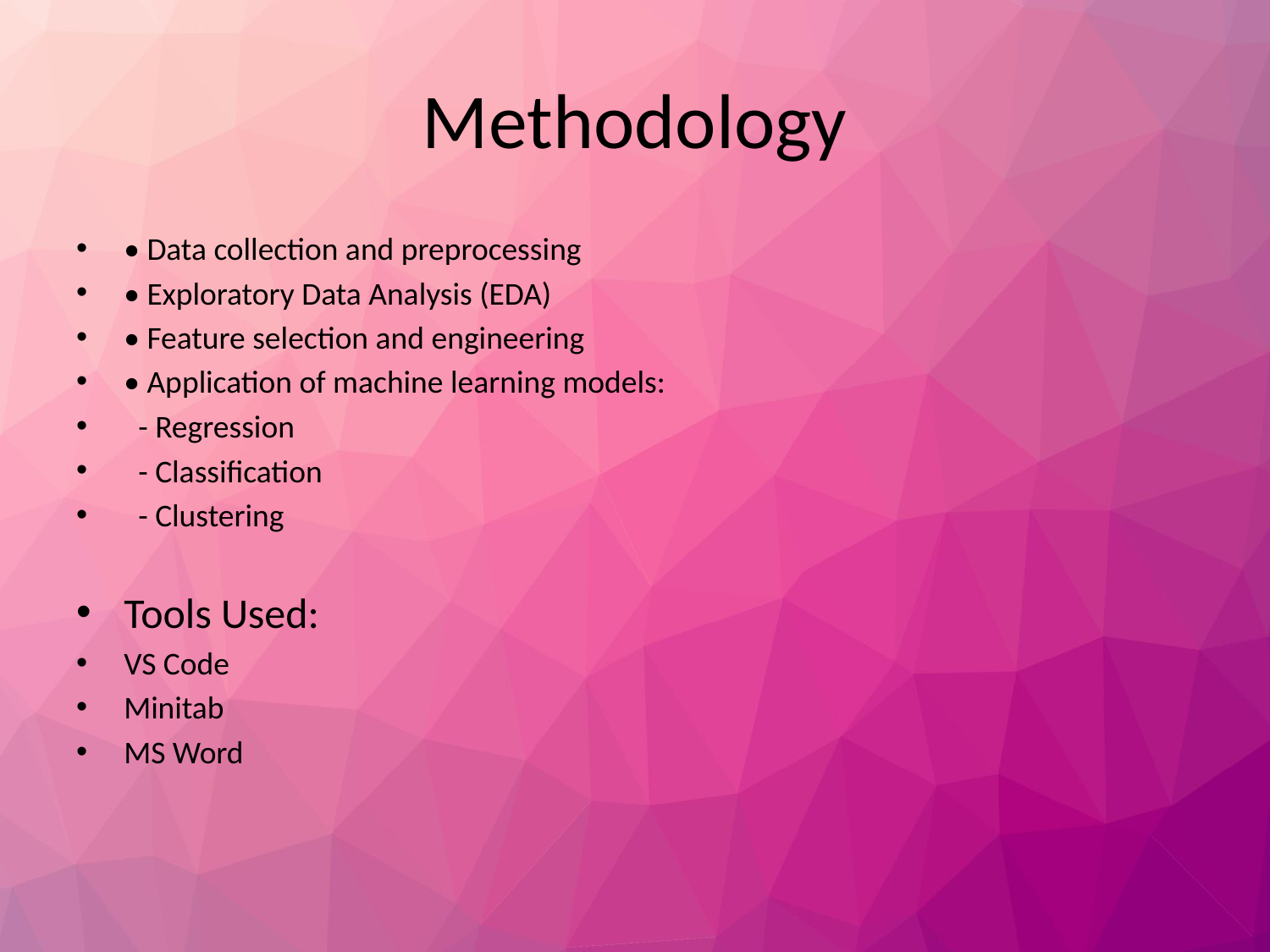

# Methodology
• Data collection and preprocessing
• Exploratory Data Analysis (EDA)
• Feature selection and engineering
• Application of machine learning models:
  - Regression
  - Classification
  - Clustering

Tools Used:
VS Code
Minitab
MS Word